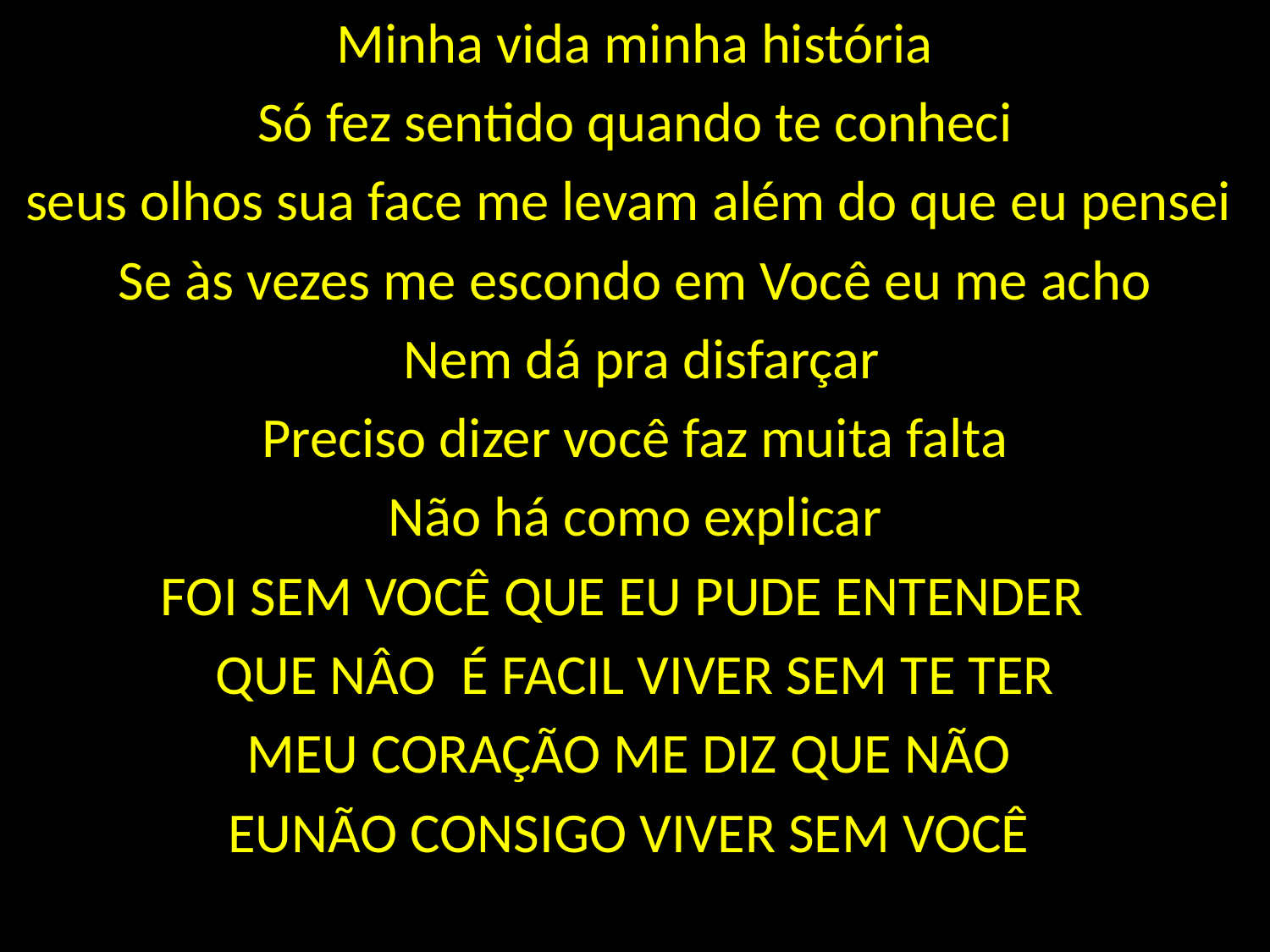

Minha vida minha história
 Só fez sentido quando te conheci
seus olhos sua face me levam além do que eu pensei
Se às vezes me escondo em Você eu me acho
 Nem dá pra disfarçar
 Preciso dizer você faz muita falta
Não há como explicar
FOI SEM VOCÊ QUE EU PUDE ENTENDER
QUE NÂO  É FACIL VIVER SEM TE TER
MEU CORAÇÃO ME DIZ QUE NÃO
EUNÃO CONSIGO VIVER SEM VOCÊ